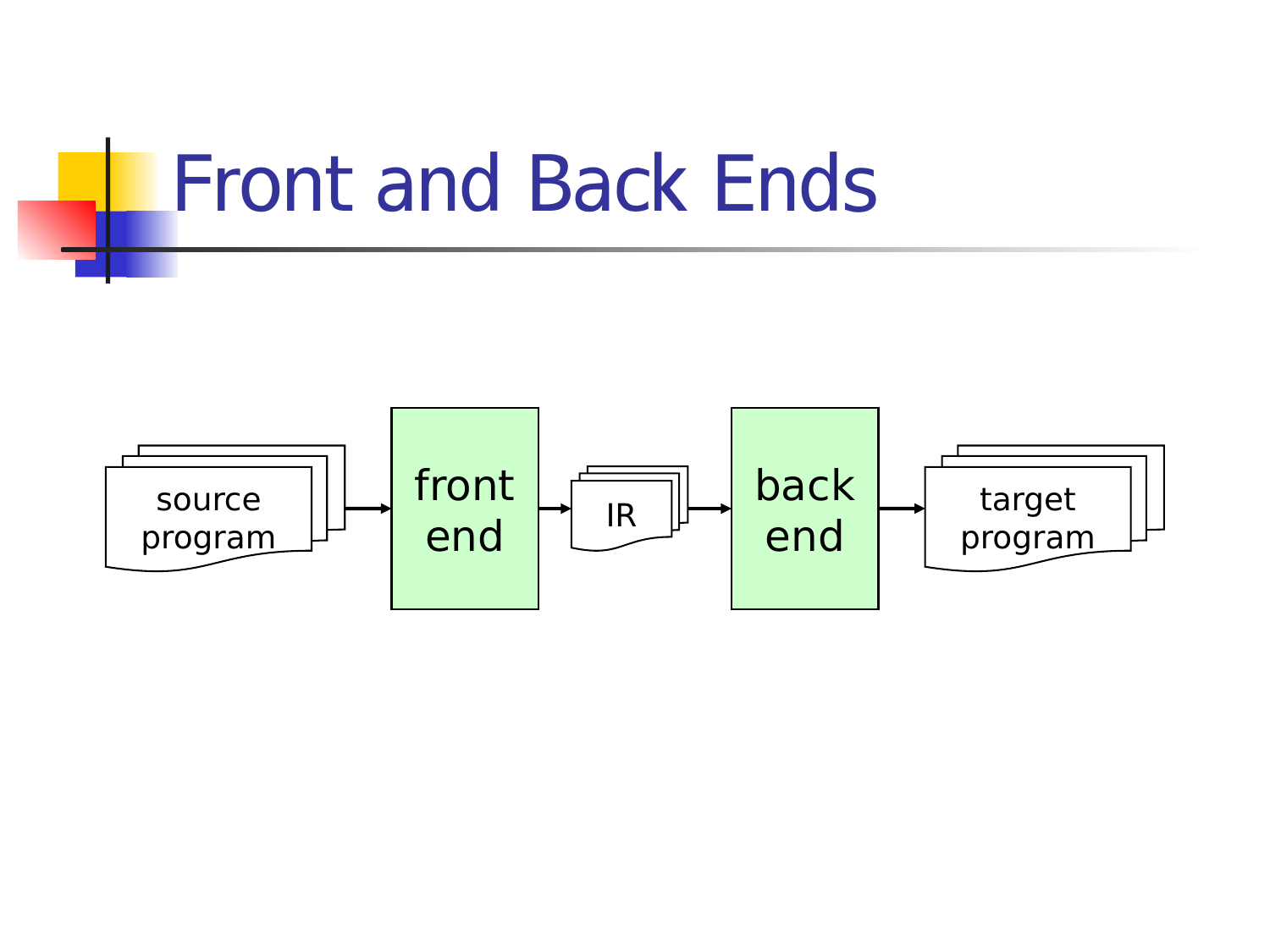

# Front and Back Ends
front end
back end
source program
target program
IR